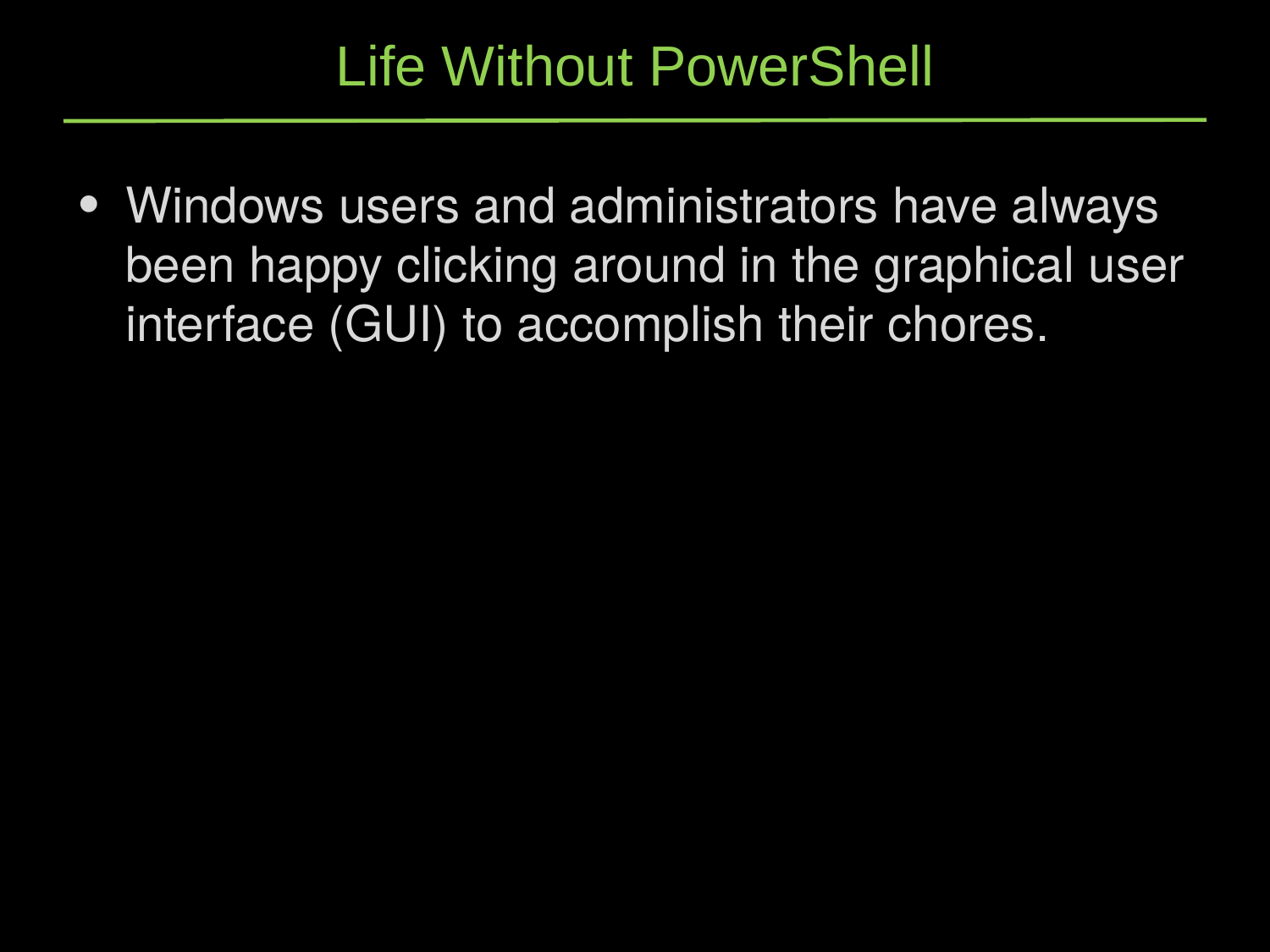

# Life Without PowerShell
Windows users and administrators have always been happy clicking around in the graphical user interface (GUI) to accomplish their chores.